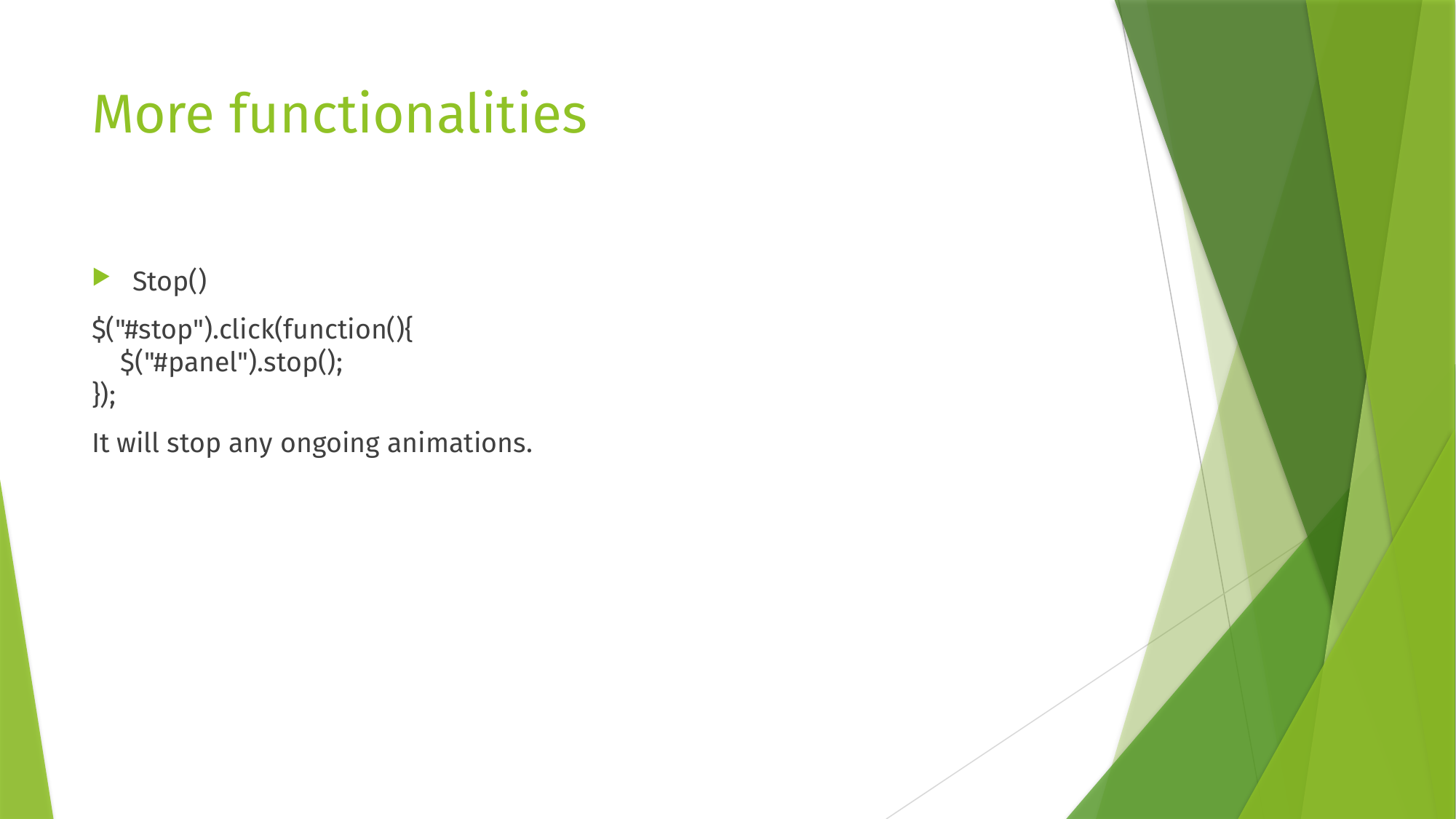

# More functionalities
Stop()
$("#stop").click(function(){
    $("#panel").stop();
});
It will stop any ongoing animations.